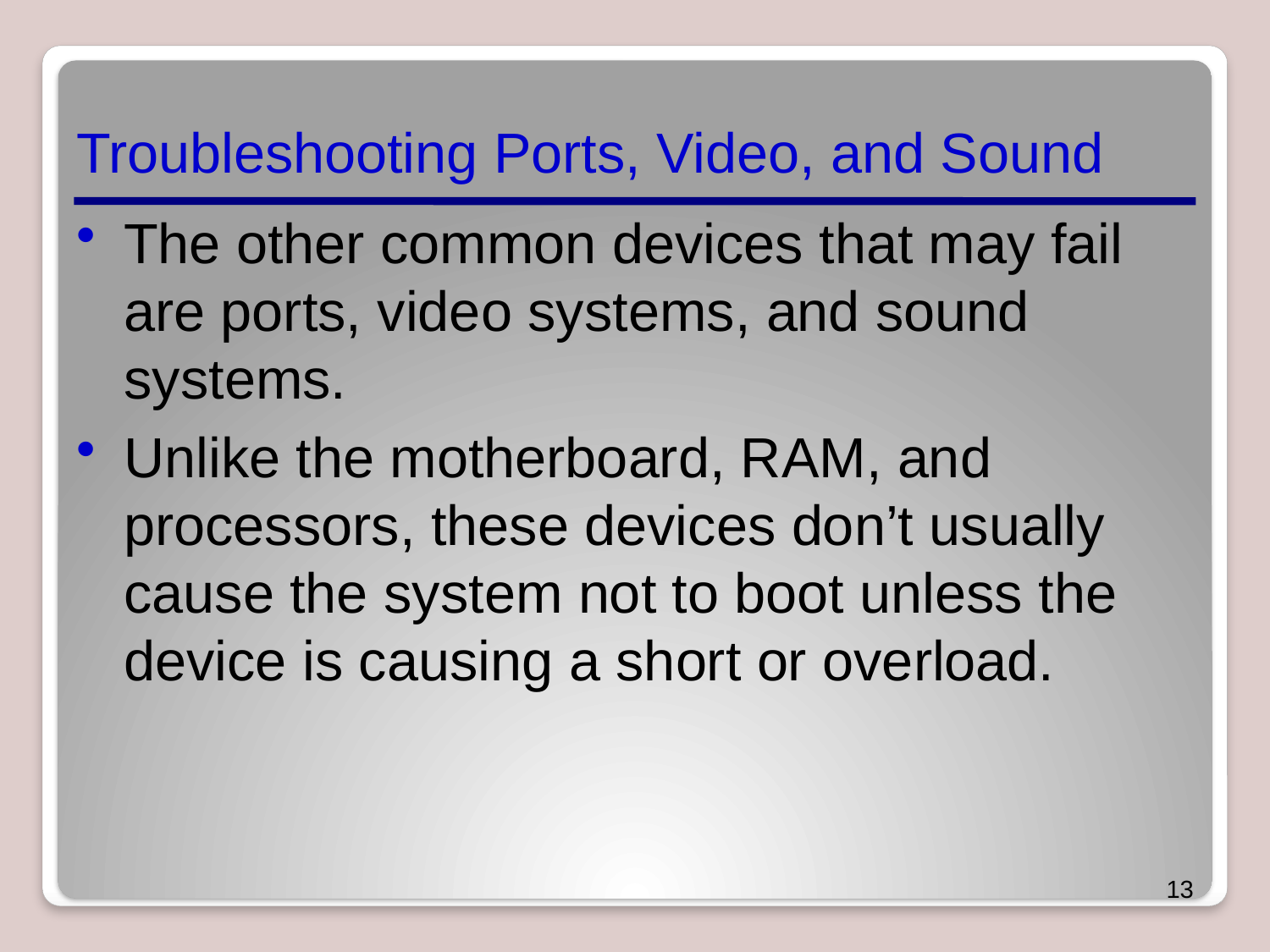

# Troubleshooting Ports, Video, and Sound
The other common devices that may fail are ports, video systems, and sound systems.
Unlike the motherboard, RAM, and processors, these devices don’t usually cause the system not to boot unless the device is causing a short or overload.

13